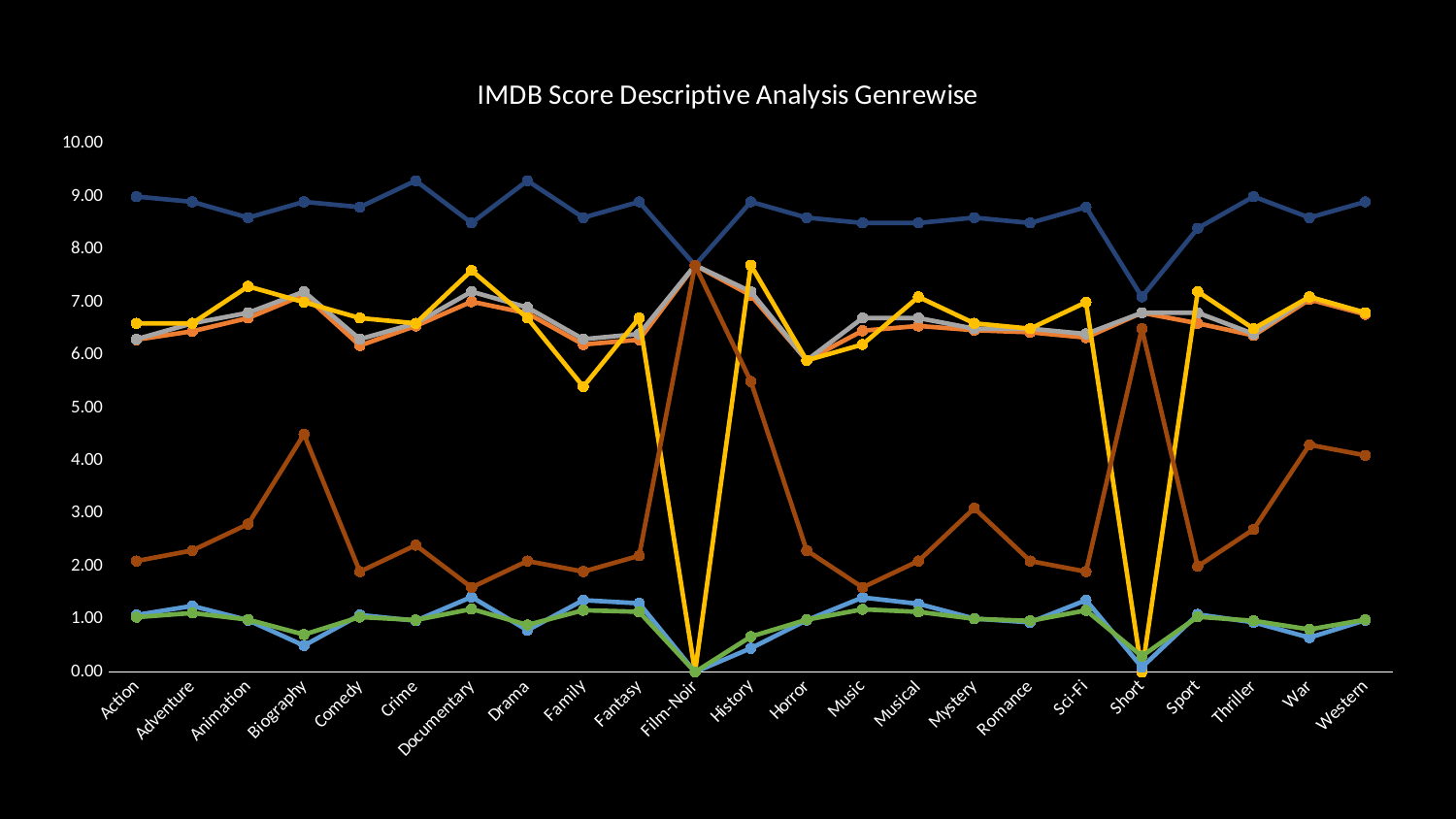

### Chart: IMDB Score Descriptive Analysis Genrewise

| Category |  |  |  |  |  |  |  |
|---|---|---|---|---|---|---|---|
| Action | 6.29 | 6.3 | 6.6 | 1.08 | 1.0378023159274872 | 9.0 | 2.1 |
| Adventure | 6.45 | 6.6 | 6.6 | 1.25 | 1.116197005750408 | 8.9 | 2.3 |
| Animation | 6.7 | 6.8 | 7.3 | 0.98 | 0.9911024196758025 | 8.6 | 2.8 |
| Biography | 7.14 | 7.2 | 7.0 | 0.5 | 0.7086280492459569 | 8.9 | 4.5 |
| Comedy | 6.18 | 6.3 | 6.7 | 1.08 | 1.0395704553815694 | 8.8 | 1.9 |
| Crime | 6.55 | 6.6 | 6.6 | 0.97 | 0.9834040193285584 | 9.3 | 2.4 |
| Documentary | 7.01 | 7.2 | 7.6 | 1.42 | 1.1909512550722308 | 8.5 | 1.6 |
| Drama | 6.79 | 6.9 | 6.7 | 0.79 | 0.8908317262777397 | 9.3 | 2.1 |
| Family | 6.2 | 6.3 | 5.4 | 1.36 | 1.168249654926475 | 8.6 | 1.9 |
| Fantasy | 6.29 | 6.4 | 6.7 | 1.3 | 1.1392640493500414 | 8.9 | 2.2 |
| Film-Noir | 7.7 | 7.7 | None | 0.0 | 0.0 | 7.7 | 7.7 |
| History | 7.13 | 7.2 | 7.7 | 0.45 | 0.6697820789189549 | 8.9 | 5.5 |
| Horror | 5.9 | 5.9 | 5.9 | 0.98 | 0.9897150029862055 | 8.6 | 2.3 |
| Music | 6.46 | 6.7 | 6.2 | 1.41 | 1.1864390256862012 | 8.5 | 1.6 |
| Musical | 6.55 | 6.7 | 7.1 | 1.29 | 1.1379156295647204 | 8.5 | 2.1 |
| Mystery | 6.47 | 6.5 | 6.6 | 1.01 | 1.0060548843654296 | 8.6 | 3.1 |
| Romance | 6.43 | 6.5 | 6.5 | 0.94 | 0.9684366207157329 | 8.5 | 2.1 |
| Sci-Fi | 6.33 | 6.4 | 7.0 | 1.36 | 1.165977758034602 | 8.8 | 1.9 |
| Short | 6.8 | 6.8 | None | 0.09 | 0.2999999999999998 | 7.1 | 6.5 |
| Sport | 6.6 | 6.8 | 7.2 | 1.09 | 1.0446485848964946 | 8.4 | 2.0 |
| Thriller | 6.37 | 6.4 | 6.5 | 0.94 | 0.9686324658271921 | 9.0 | 2.7 |
| War | 7.05 | 7.1 | 7.1 | 0.65 | 0.8051606617996682 | 8.6 | 4.3 |
| Western | 6.77 | 6.8 | 6.8 | 0.98 | 0.9898714169610644 | 8.9 | 4.1 |